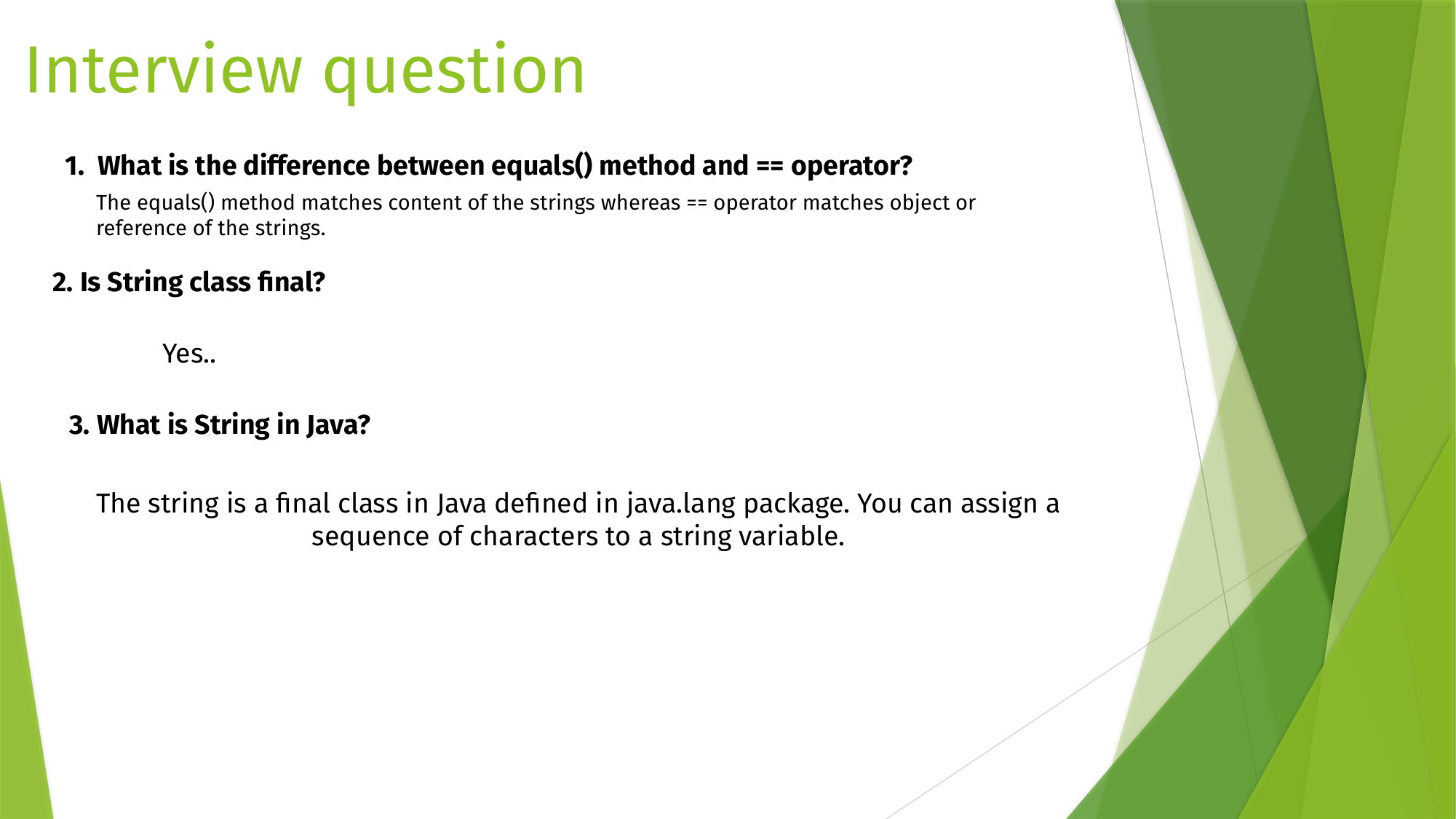

Interview question
1.  What is the difference between equals() method and == operator?

The equals() method matches content of the strings whereas == operator matches object or reference of the strings.
.
2. Is String class final?

Yes..
3. What is String in Java?

The string is a final class in Java defined in java.lang package. You can assign a sequence of characters to a string variable.